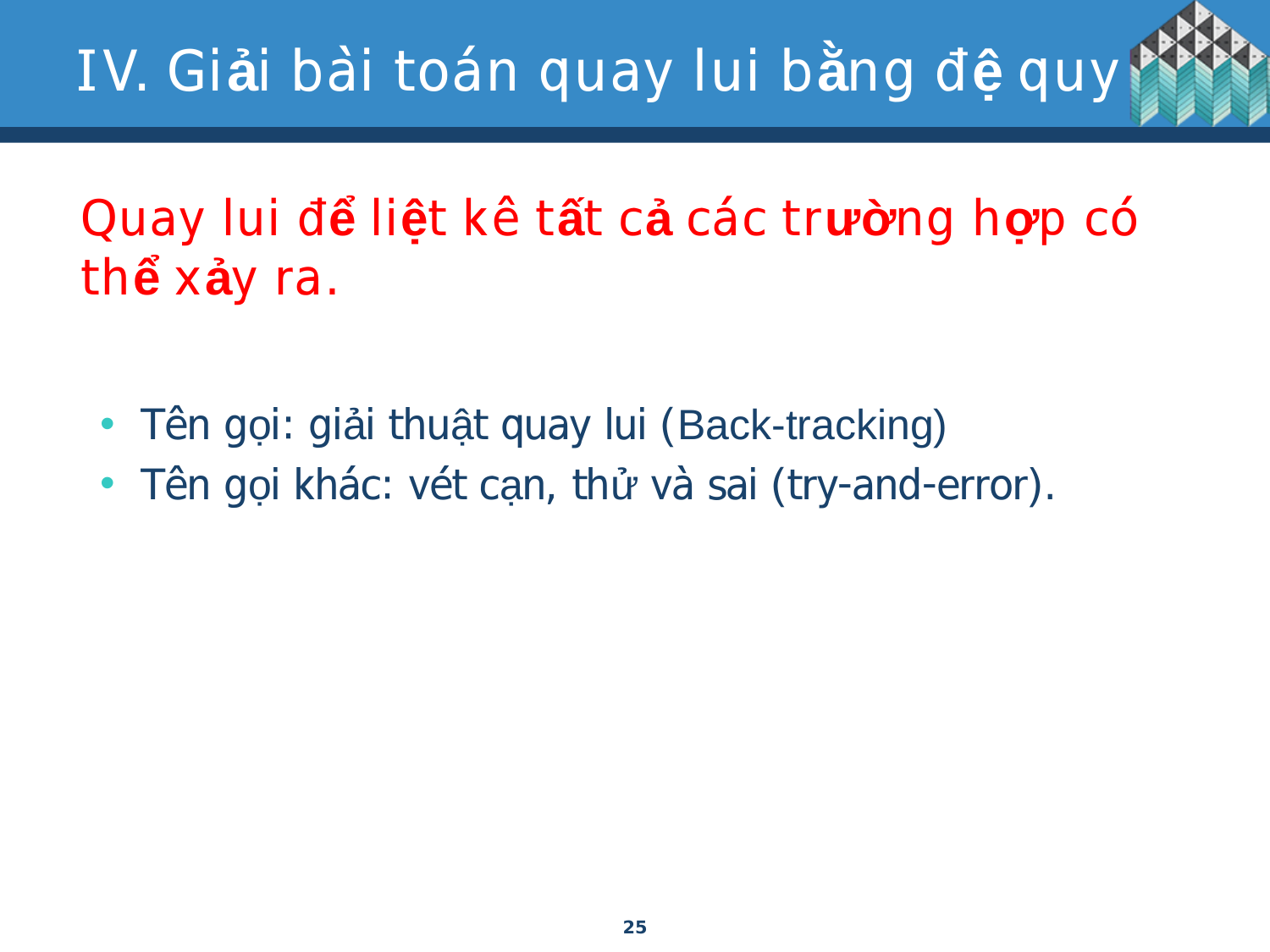

# IV. Giải bài toán quay lui bằng đệ quy
Quay lui để liệt kê tất cả các trường hợp có thể xảy ra.

  Tên gọi: giải thuật quay lui (Back-tracking)
  Tên gọi khác: vét cạn, thử và sai (try-and-error).
25